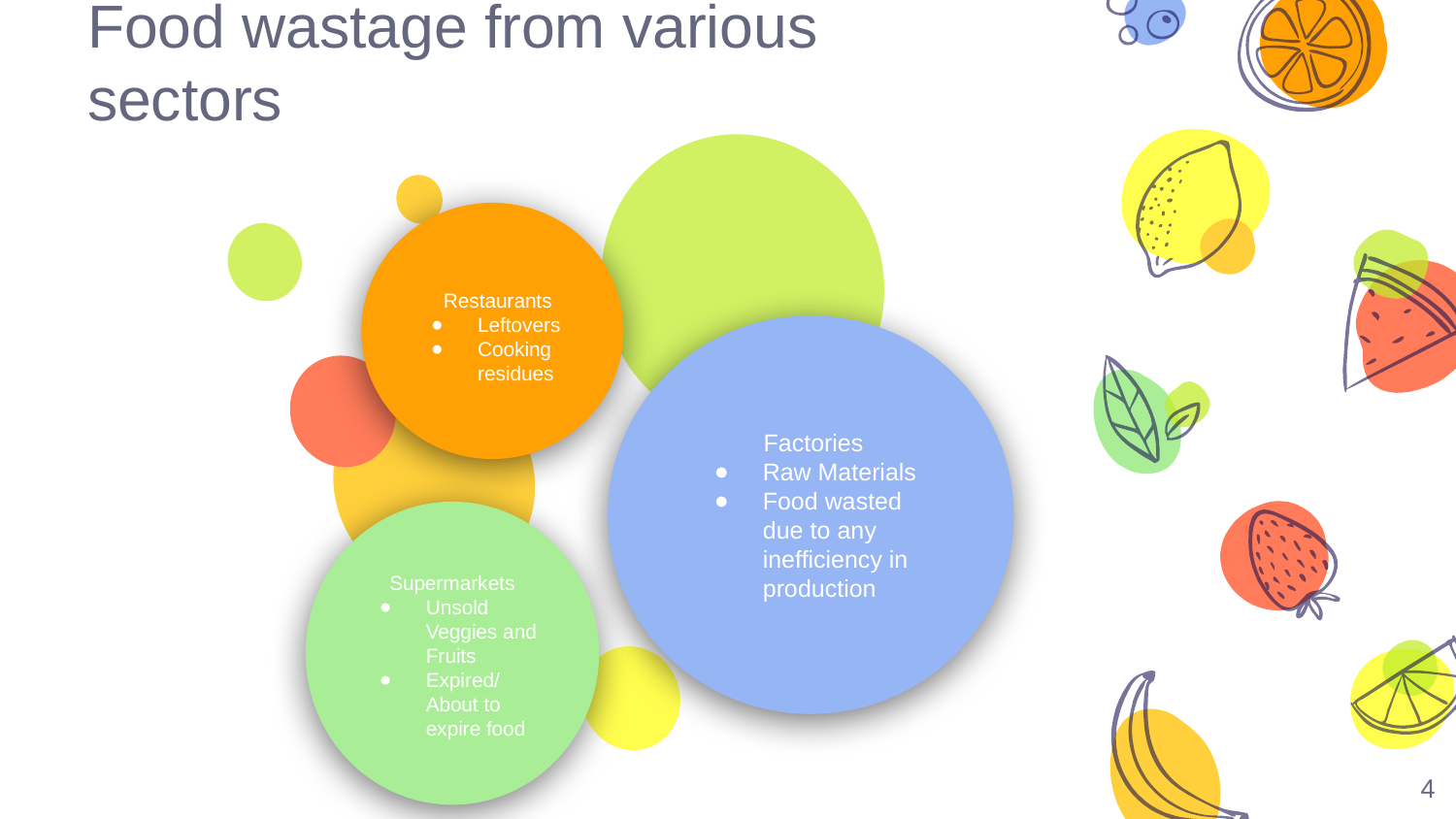

# Food wastage from various sectors

Restaurants
Leftovers
Cooking residues

Factories
Raw Materials
Food wasted due to any inefficiency in production

Supermarkets
Unsold Veggies and Fruits
Expired/ About to expire food
4